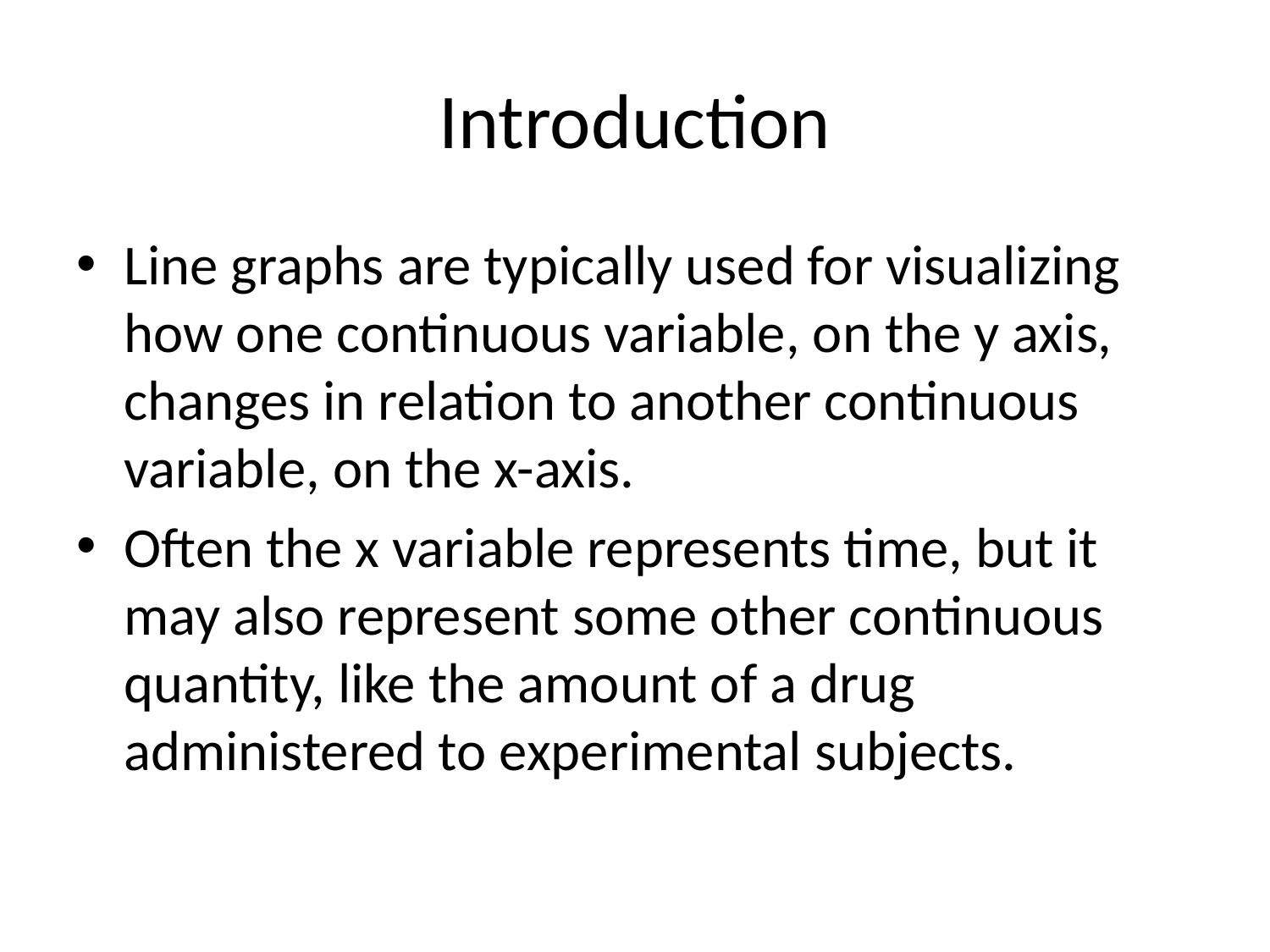

# Introduction
Line graphs are typically used for visualizing how one continuous variable, on the y axis, changes in relation to another continuous variable, on the x-axis.
Often the x variable represents time, but it may also represent some other continuous quantity, like the amount of a drug administered to experimental subjects.